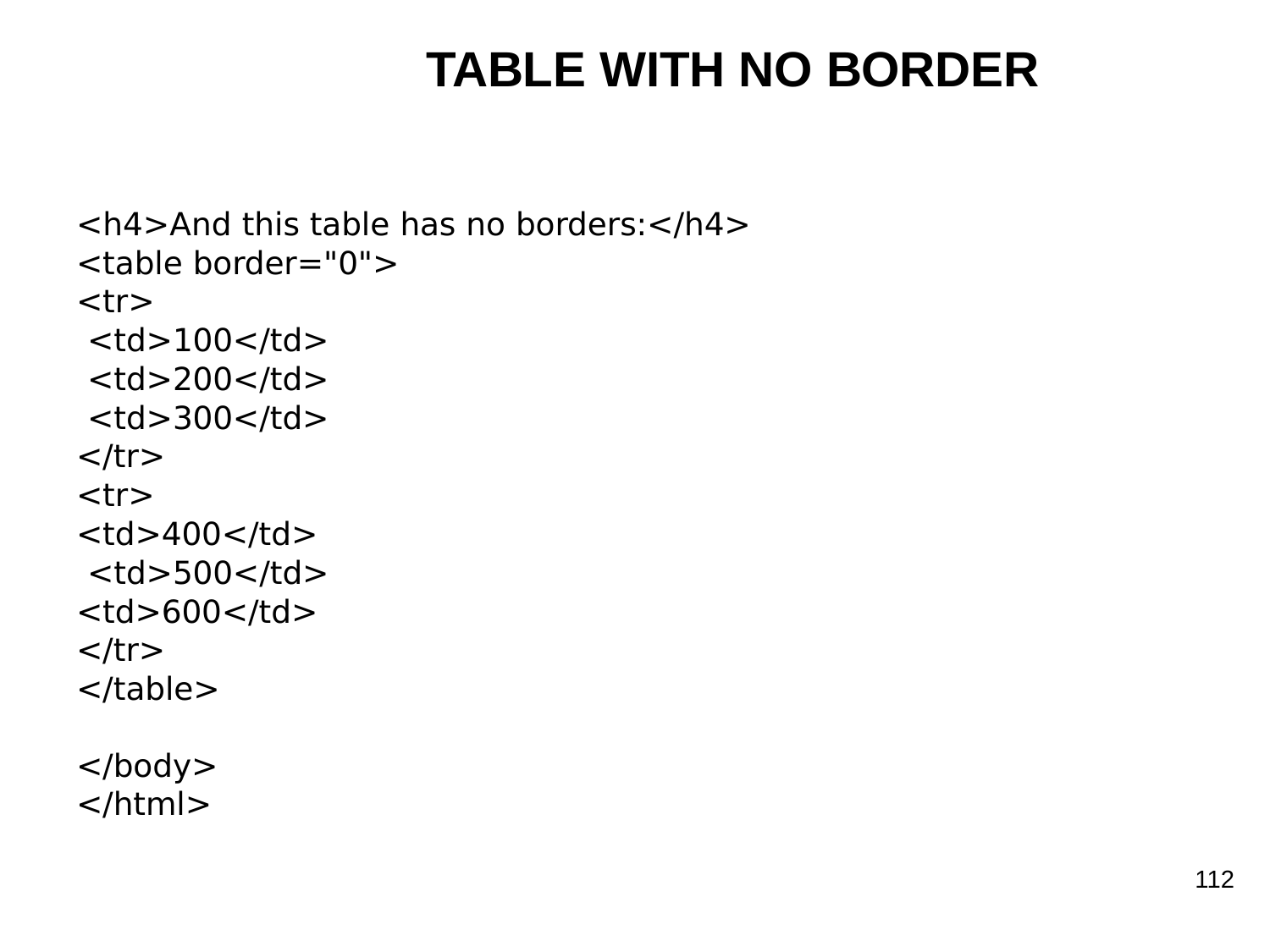

# TABLE WITH NO BORDER
<h4>And this table has no borders:</h4>
<table border="0">
<tr>
<td>100</td>
<td>200</td>
<td>300</td>
</tr>
<tr>
<td>400</td>
<td>500</td>
<td>600</td>
</tr>
</table>

</body>
</html>
112